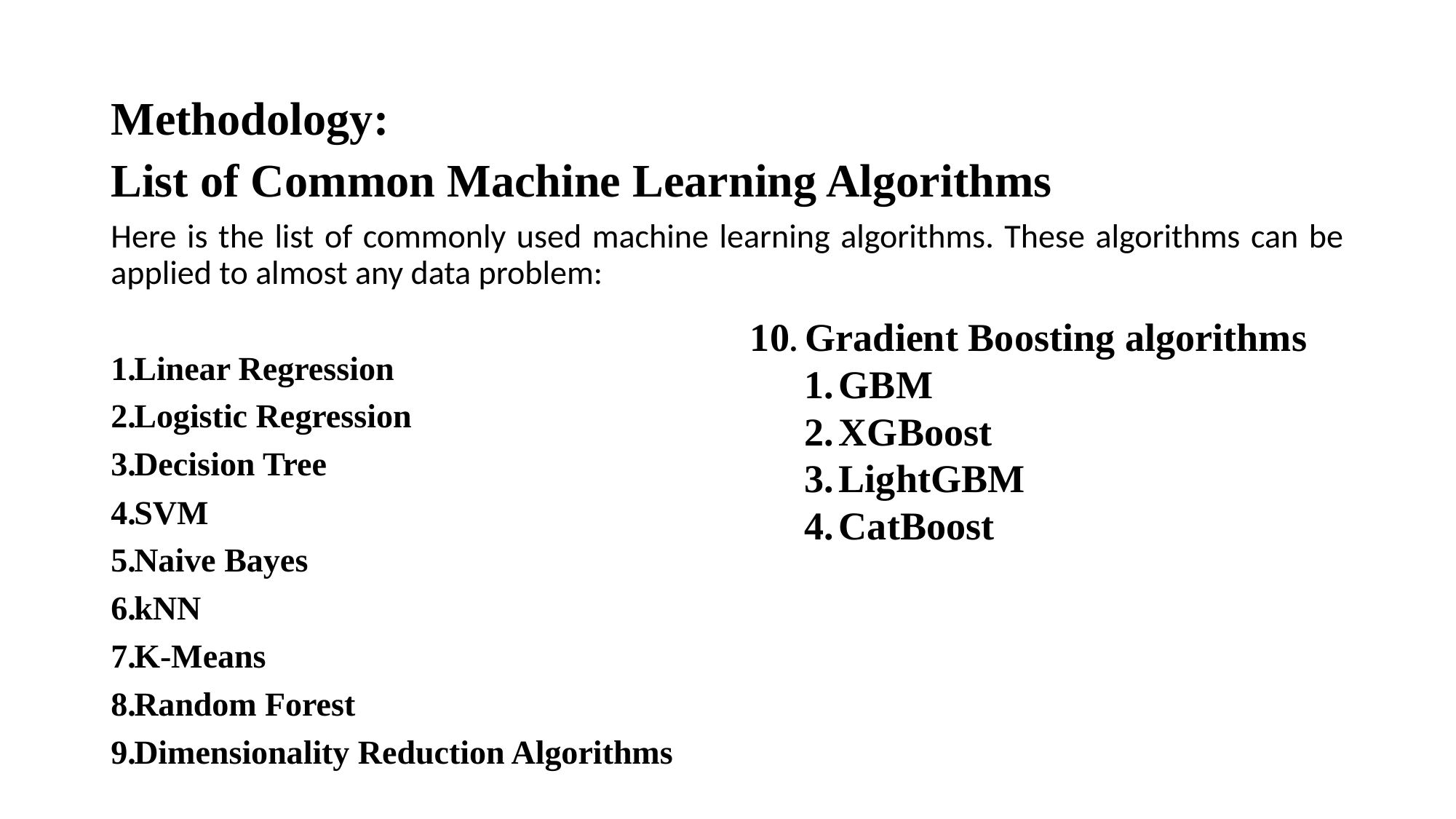

Methodology:
List of Common Machine Learning Algorithms
Here is the list of commonly used machine learning algorithms. These algorithms can be applied to almost any data problem:

Linear Regression
Logistic Regression
Decision Tree
SVM
Naive Bayes
kNN
K-Means
Random Forest
Dimensionality Reduction Algorithms

10. Gradient Boosting algorithms
GBM
XGBoost
LightGBM
CatBoost